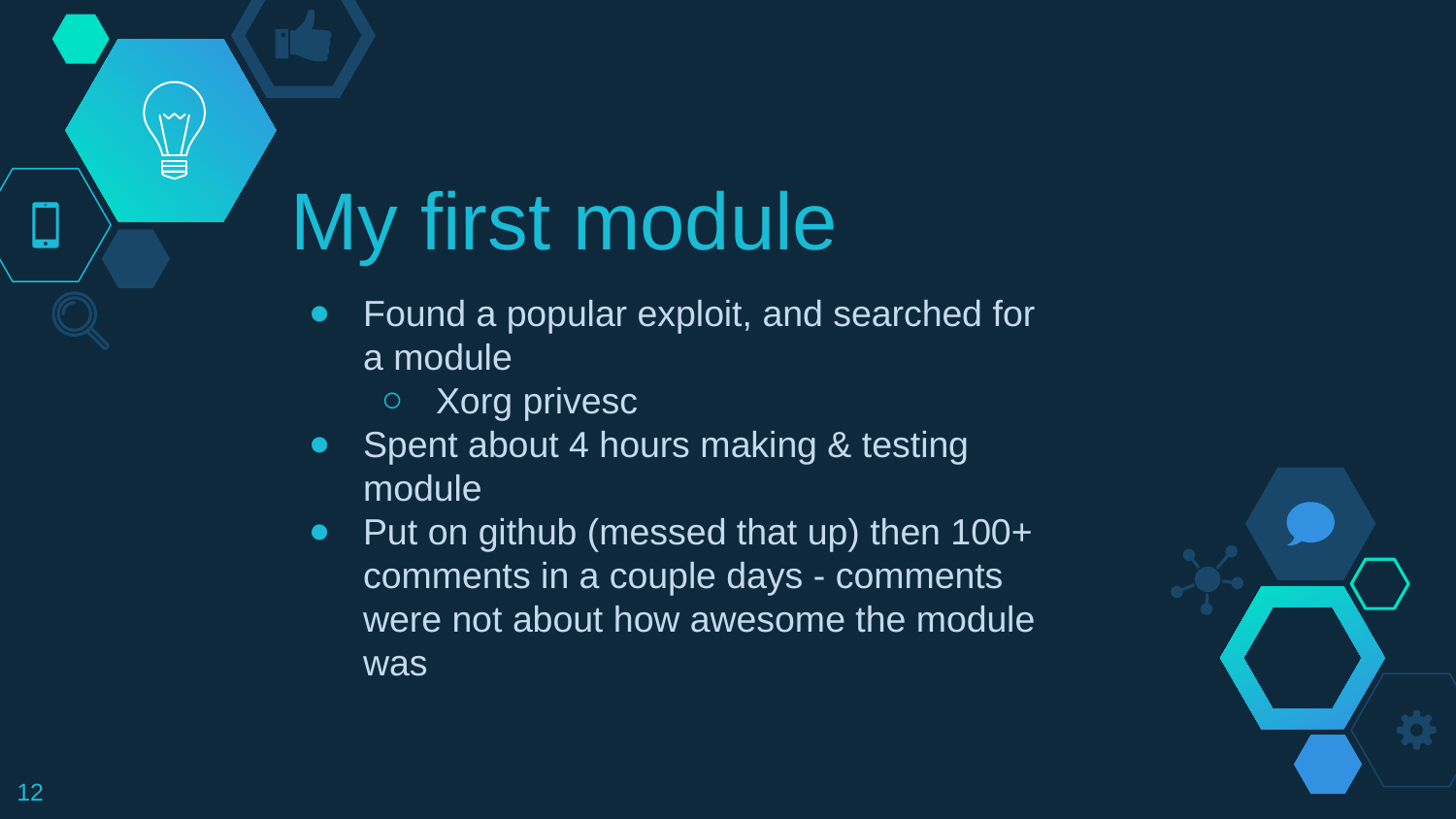

# My first module

Found a popular exploit, and searched for a module
Xorg privesc
Spent about 4 hours making & testing module
Put on github (messed that up) then 100+ comments in a couple days - comments were not about how awesome the module was

12